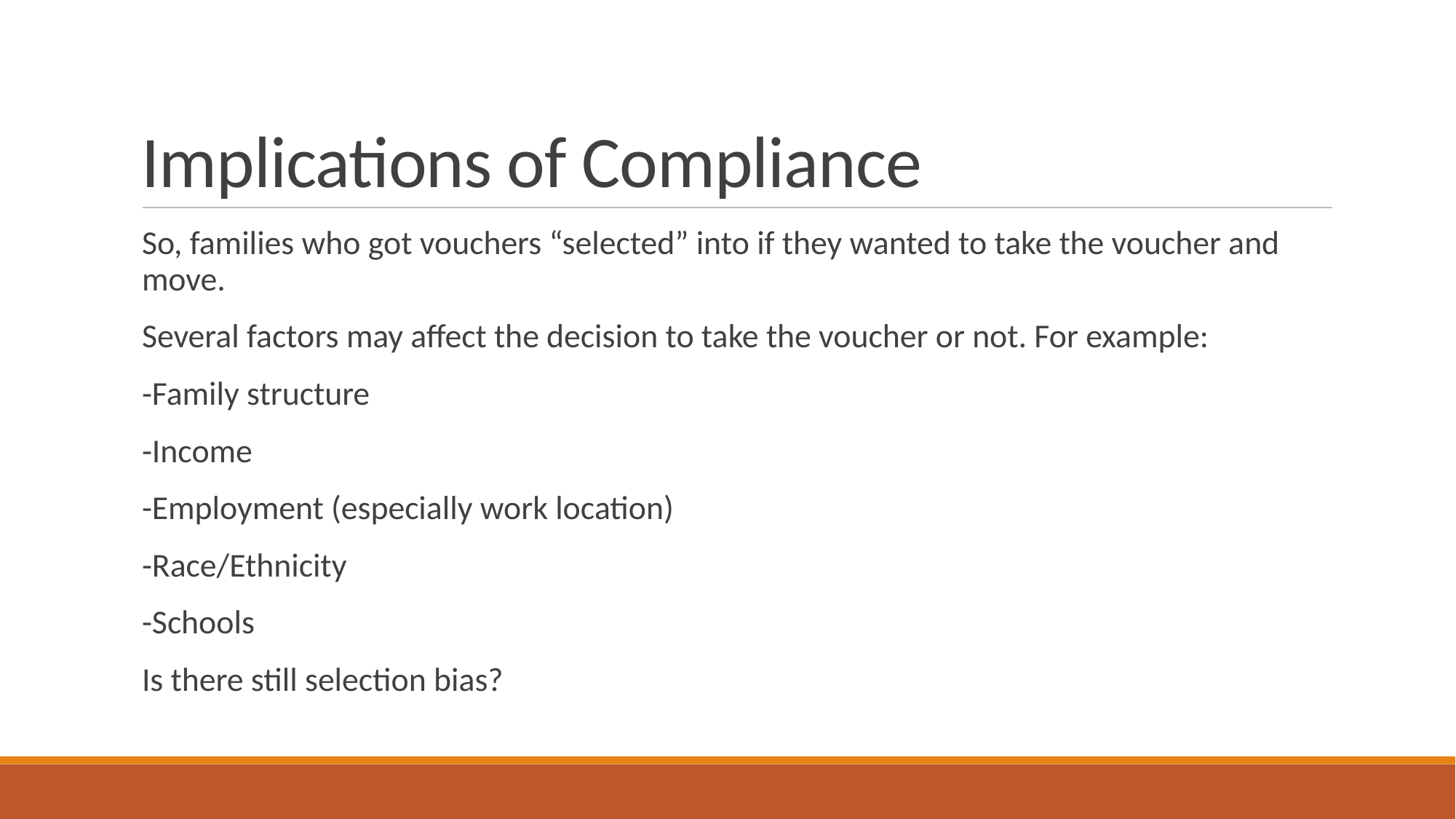

# Implications of Compliance
So, families who got vouchers “selected” into if they wanted to take the voucher and move.
Several factors may affect the decision to take the voucher or not. For example:
-Family structure
-Income
-Employment (especially work location)
-Race/Ethnicity
-Schools
Is there still selection bias?